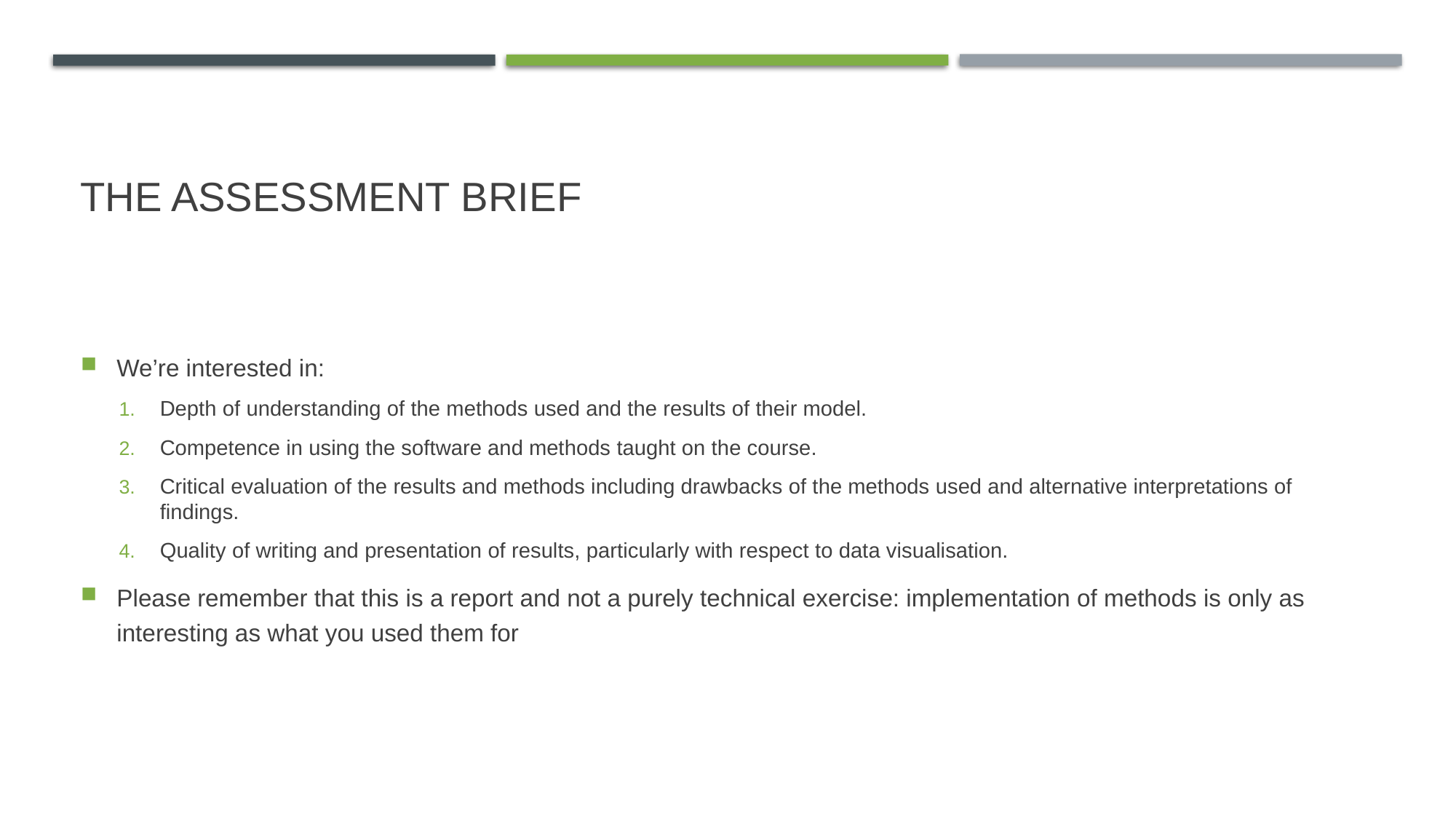

# The assessment brief
We’re interested in:
Depth of understanding of the methods used and the results of their model.
Competence in using the software and methods taught on the course.
Critical evaluation of the results and methods including drawbacks of the methods used and alternative interpretations of findings.
Quality of writing and presentation of results, particularly with respect to data visualisation.
Please remember that this is a report and not a purely technical exercise: implementation of methods is only as interesting as what you used them for